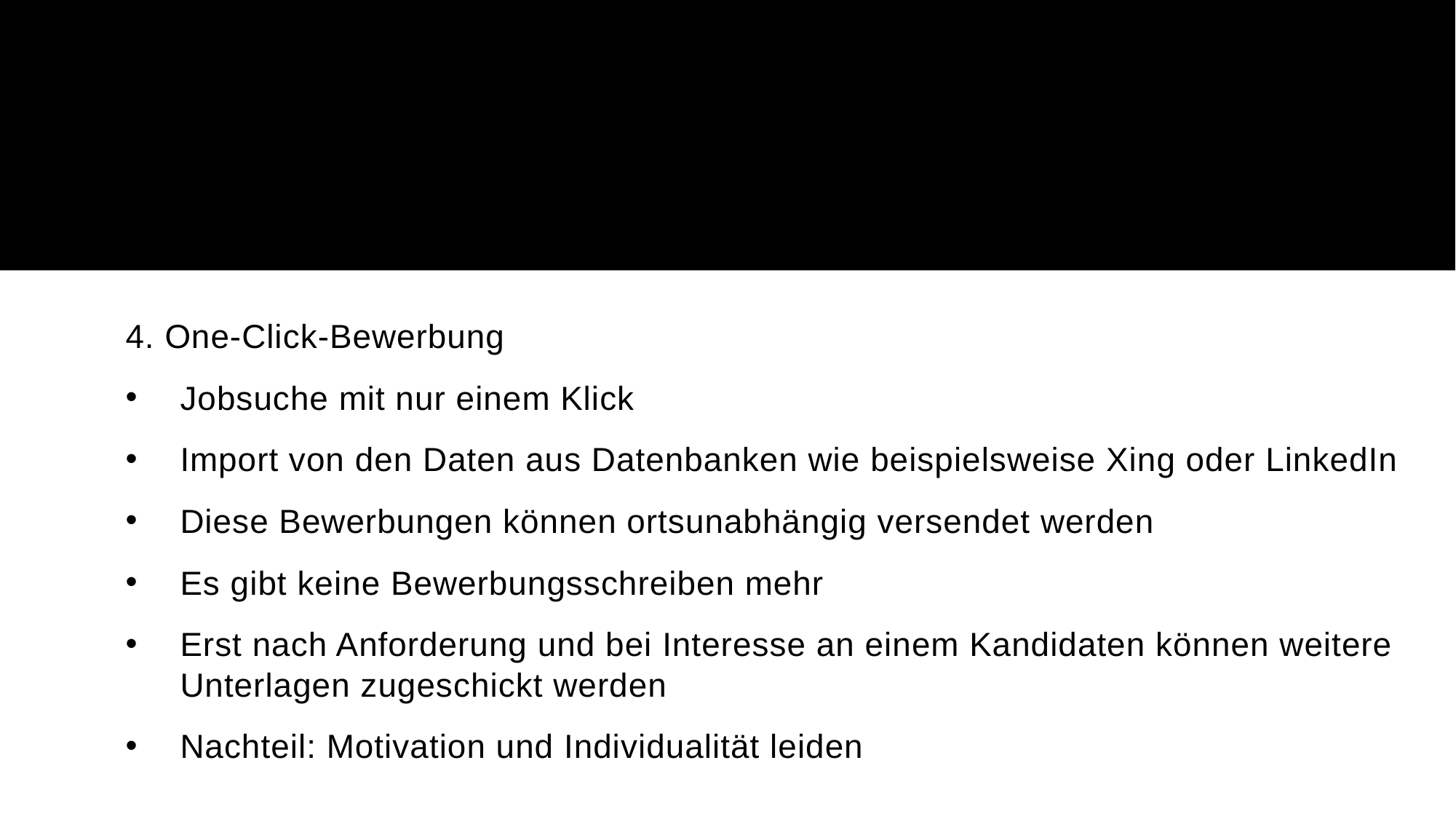

#
4. One-Click-Bewerbung
Jobsuche mit nur einem Klick
Import von den Daten aus Datenbanken wie beispielsweise Xing oder LinkedIn
Diese Bewerbungen können ortsunabhängig versendet werden
Es gibt keine Bewerbungsschreiben mehr
Erst nach Anforderung und bei Interesse an einem Kandidaten können weitere Unterlagen zugeschickt werden
Nachteil: Motivation und Individualität leiden